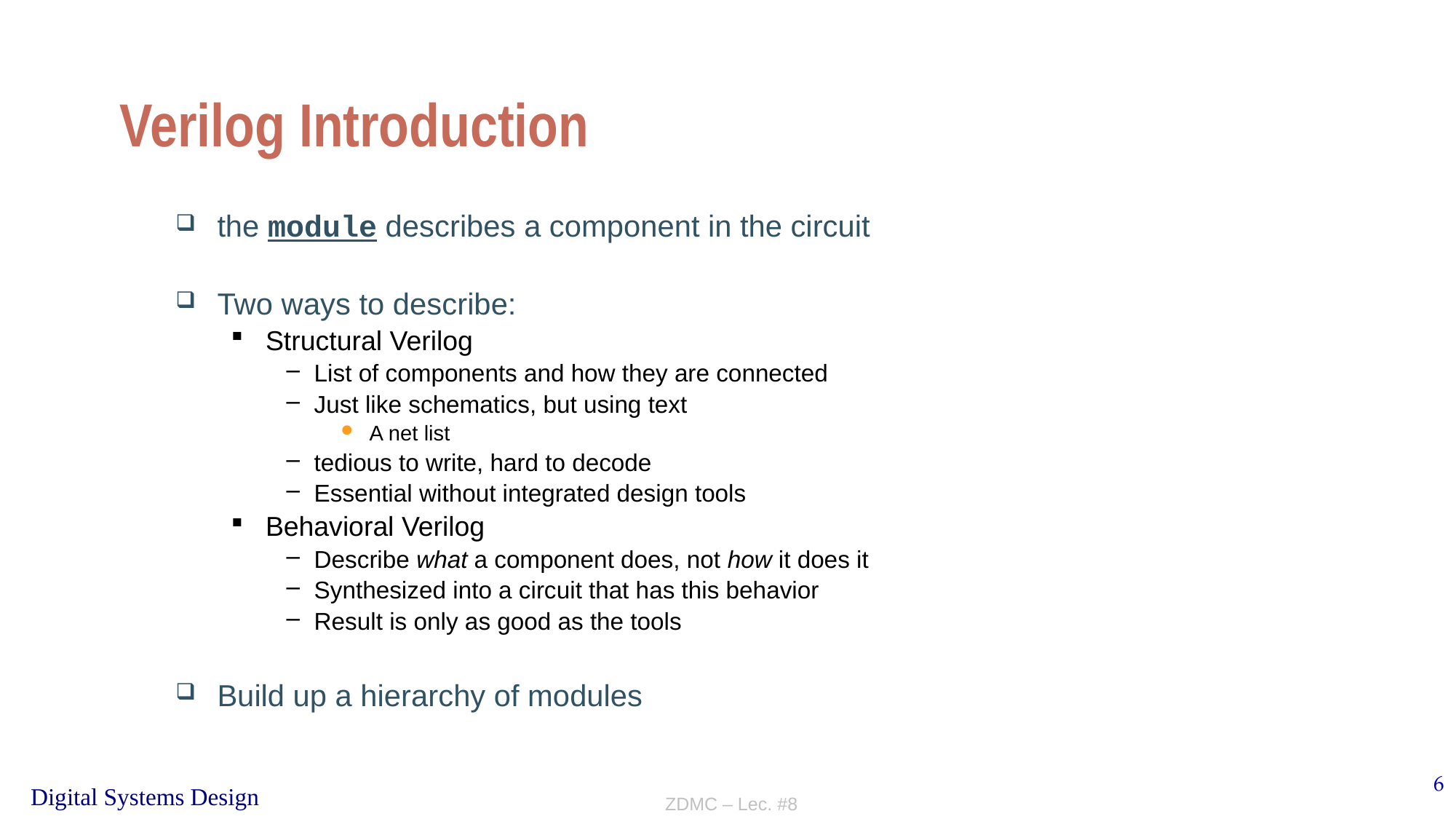

# Verilog Introduction
the module describes a component in the circuit

Two ways to describe:
Structural Verilog
List of components and how they are connected
Just like schematics, but using text
A net list
tedious to write, hard to decode
Essential without integrated design tools
Behavioral Verilog
Describe what a component does, not how it does it
Synthesized into a circuit that has this behavior
Result is only as good as the tools

Build up a hierarchy of modules
ZDMC – Lec. #8
6